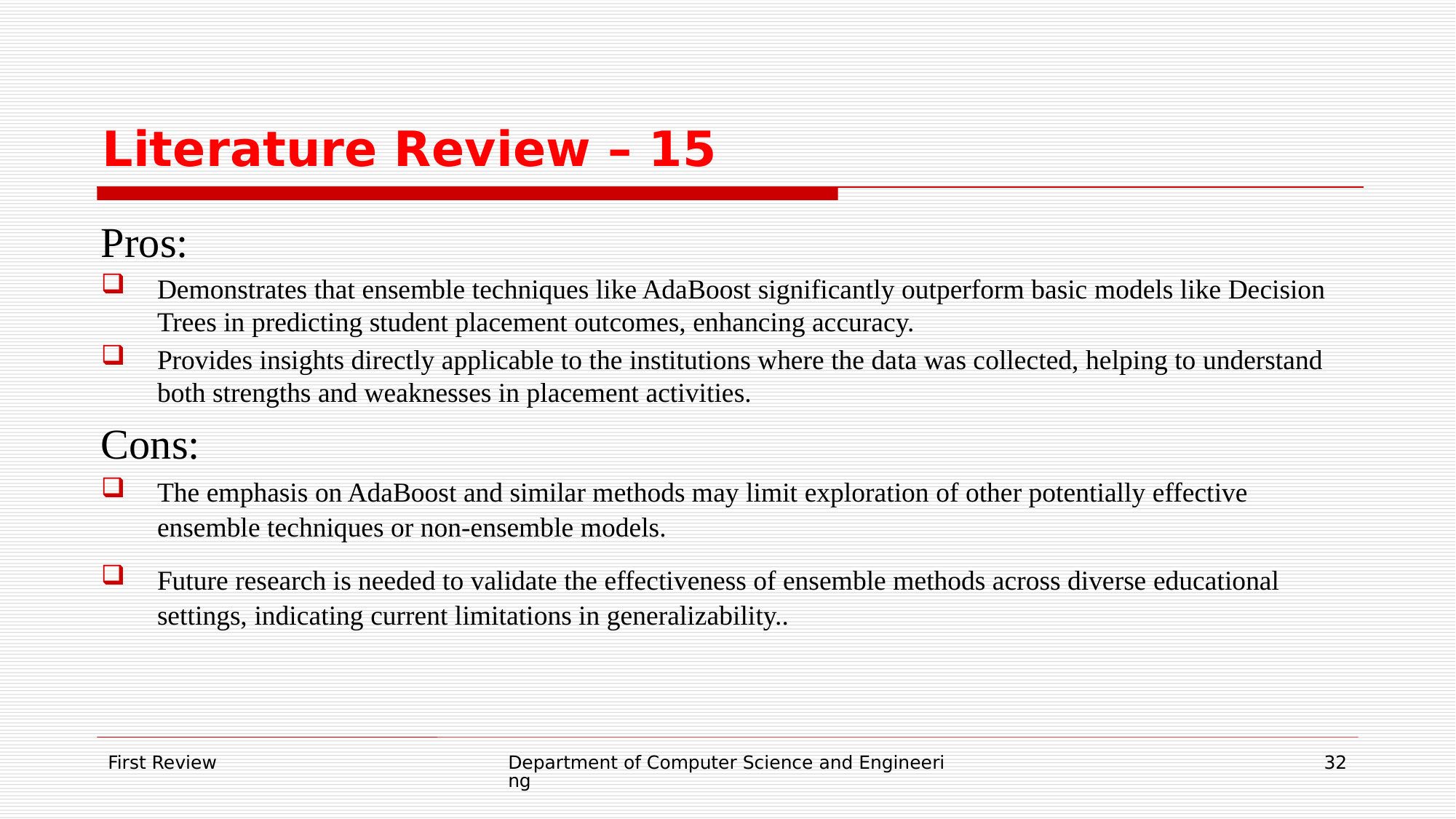

# Literature Review – 15
Pros:
Demonstrates that ensemble techniques like AdaBoost significantly outperform basic models like Decision Trees in predicting student placement outcomes, enhancing accuracy.
Provides insights directly applicable to the institutions where the data was collected, helping to understand both strengths and weaknesses in placement activities.
Cons:
The emphasis on AdaBoost and similar methods may limit exploration of other potentially effective ensemble techniques or non-ensemble models.
Future research is needed to validate the effectiveness of ensemble methods across diverse educational settings, indicating current limitations in generalizability..
First Review
Department of Computer Science and Engineering
32